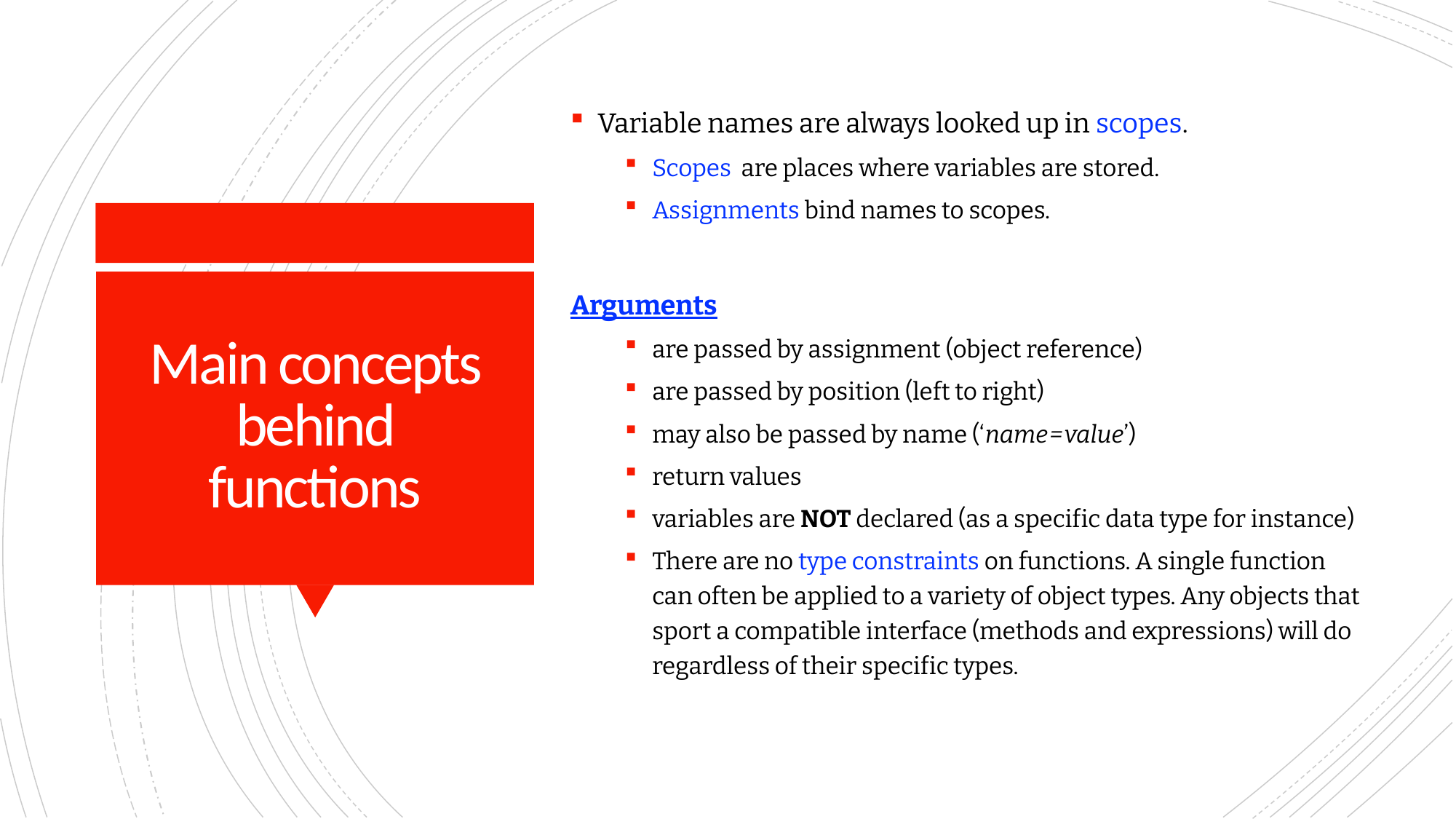

Variable names are always looked up in scopes.
Scopes  are places where variables are stored.
Assignments bind names to scopes.

Arguments
are passed by assignment (object reference)
are passed by position (left to right)
may also be passed by name (‘name=value’)
return values
variables are NOT declared (as a specific data type for instance)
There are no type constraints on functions. A single function can often be applied to a variety of object types. Any objects that sport a compatible interface (methods and expressions) will do regardless of their specific types.
# Main concepts behind functions